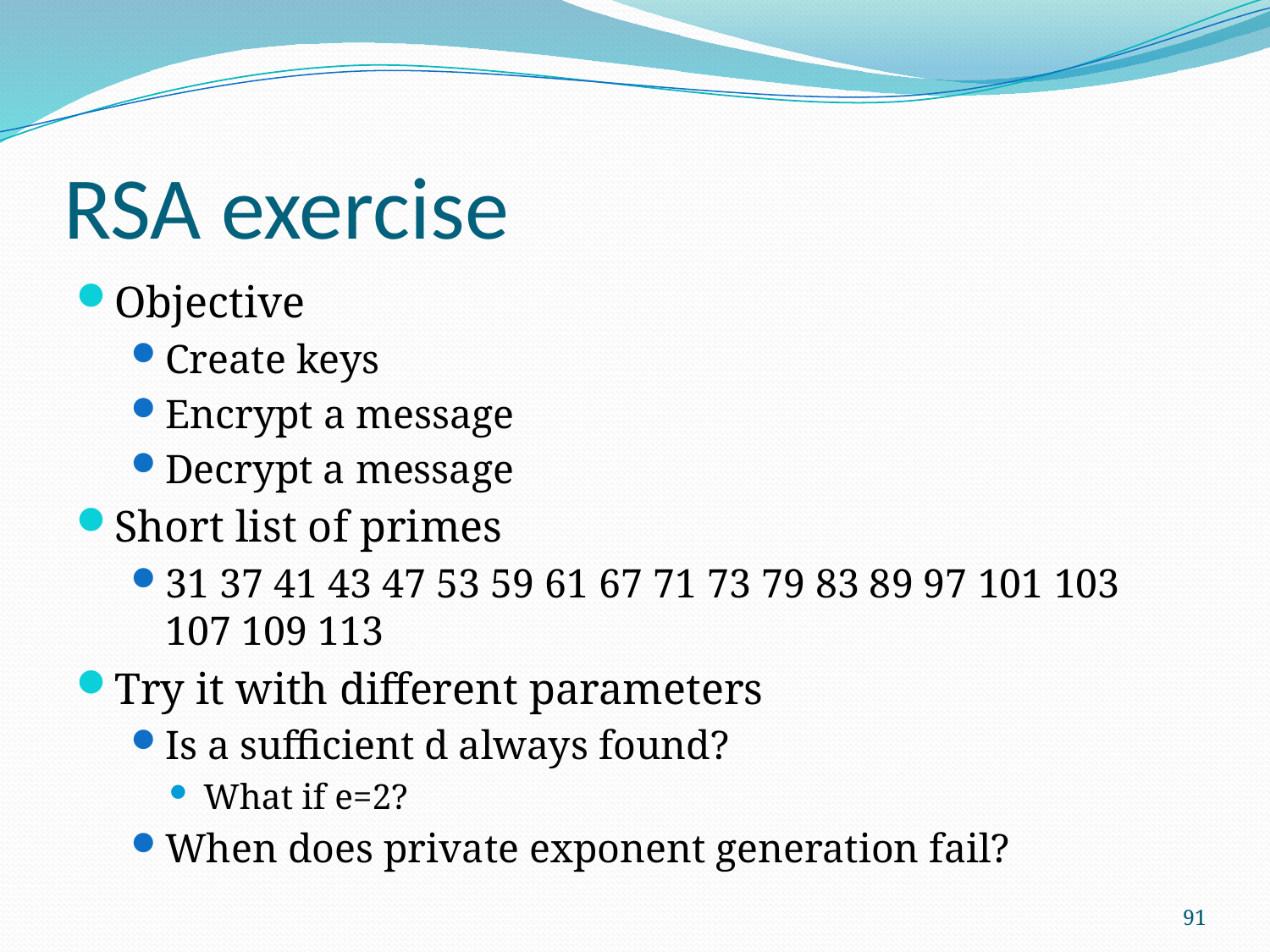

# RSA exercise
Objective
Create keys
Encrypt a message
Decrypt a message
Short list of primes
31 37 41 43 47 53 59 61 67 71 73 79 83 89 97 101 103 107 109 113
Try it with different parameters
Is a sufficient d always found?
What if e=2?
When does private exponent generation fail?

91